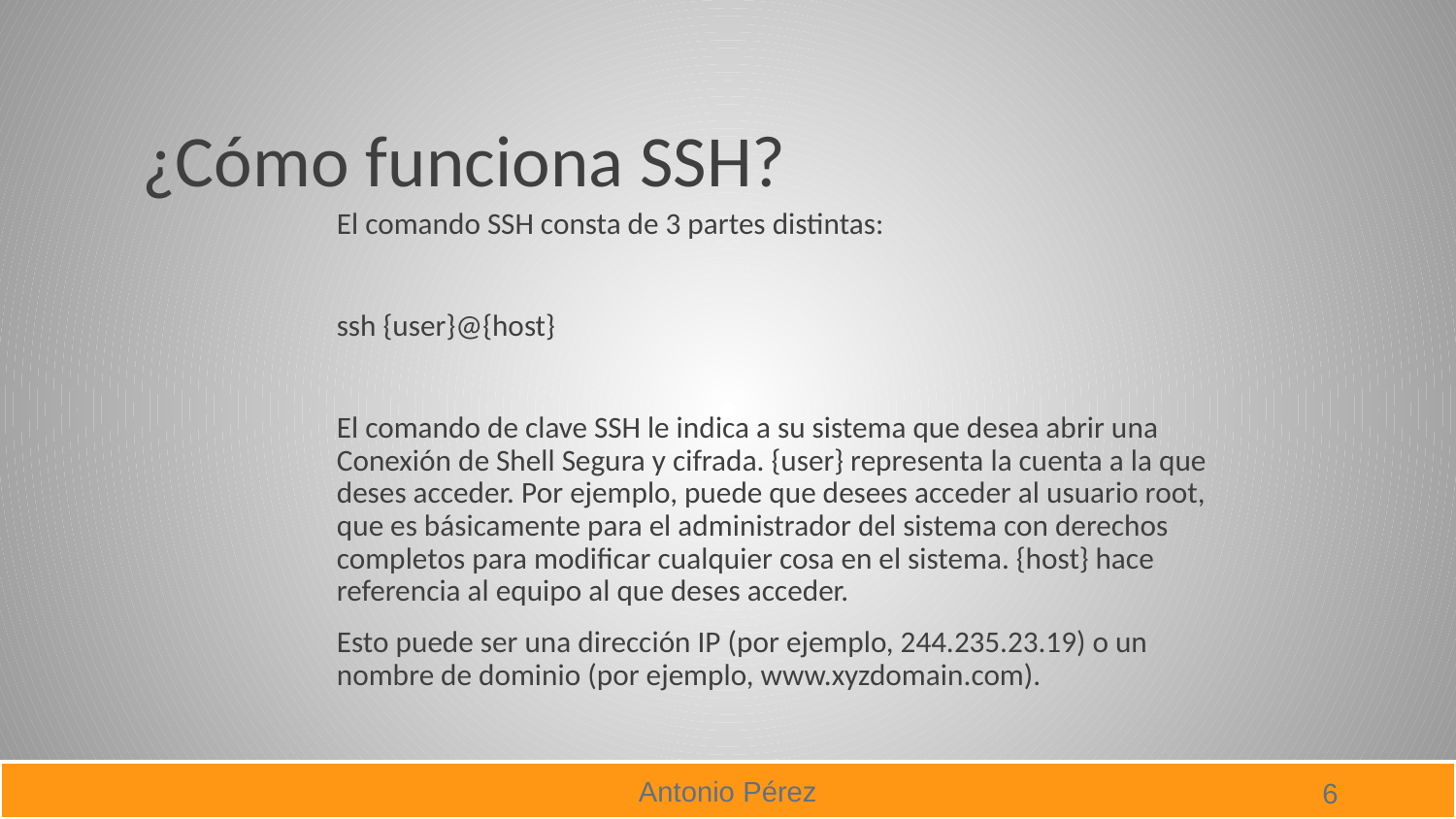

# ¿Cómo funciona SSH?
El comando SSH consta de 3 partes distintas:

ssh {user}@{host}

El comando de clave SSH le indica a su sistema que desea abrir una Conexión de Shell Segura y cifrada. {user} representa la cuenta a la que deses acceder. Por ejemplo, puede que desees acceder al usuario root, que es básicamente para el administrador del sistema con derechos completos para modificar cualquier cosa en el sistema. {host} hace referencia al equipo al que deses acceder.
Esto puede ser una dirección IP (por ejemplo, 244.235.23.19) o un nombre de dominio (por ejemplo, www.xyzdomain.com).